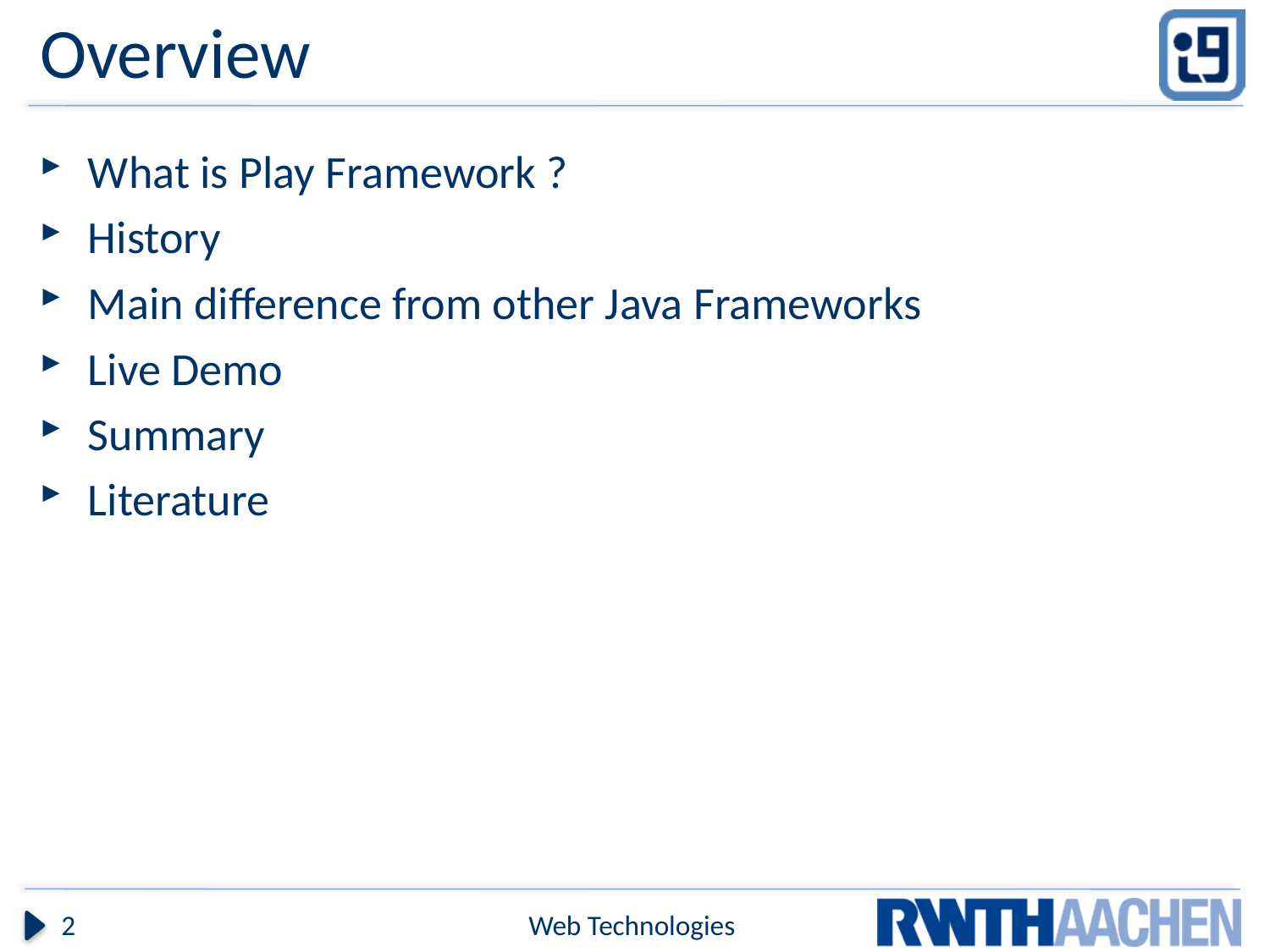

# Overview
 What is Play Framework ?
 History
 Main difference from other Java Frameworks
 Live Demo
 Summary
 Literature
2
Web Technologies